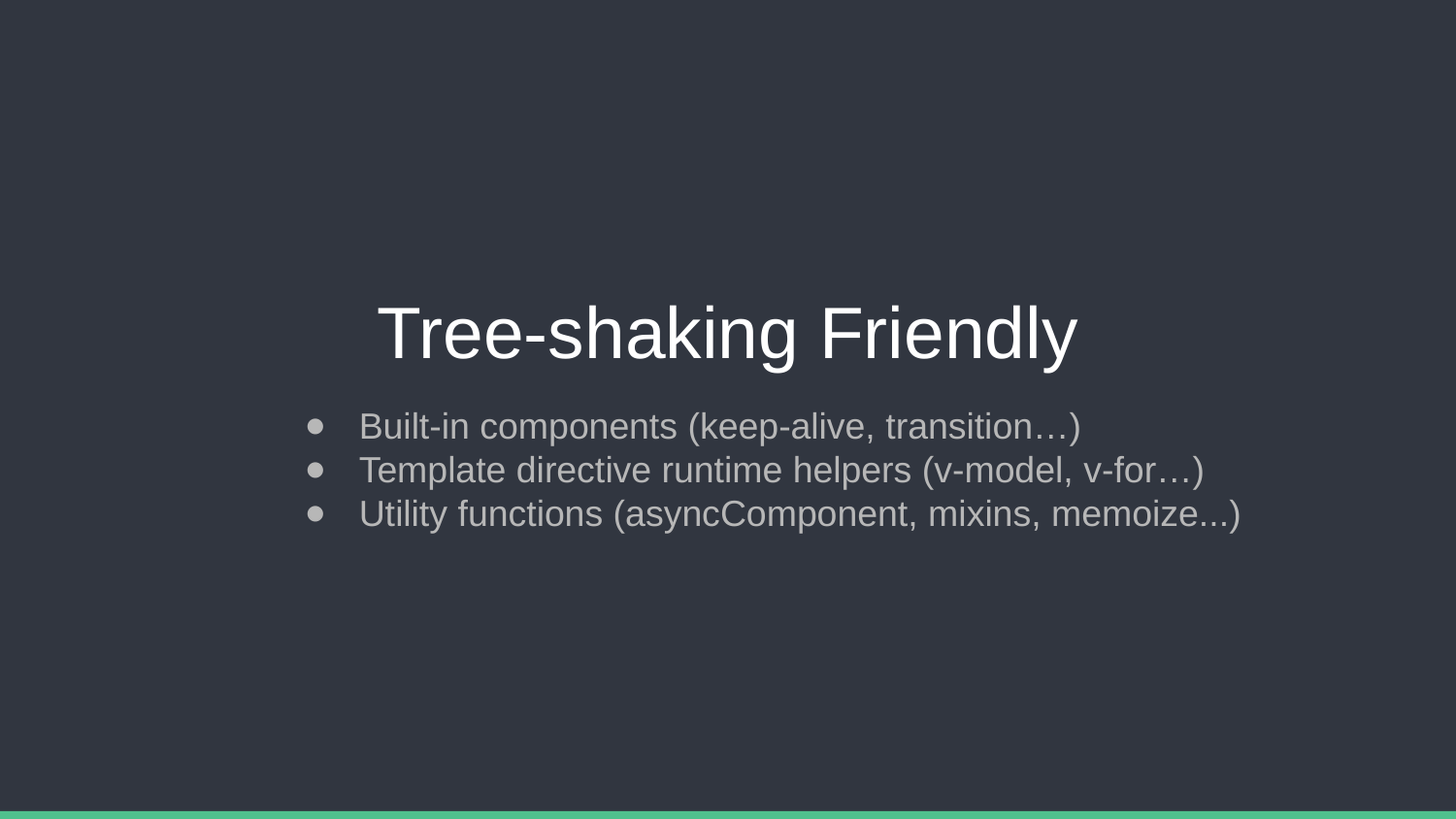

# Tree-shaking Friendly
Built-in components (keep-alive, transition…)
Template directive runtime helpers (v-model, v-for…)
Utility functions (asyncComponent, mixins, memoize...)